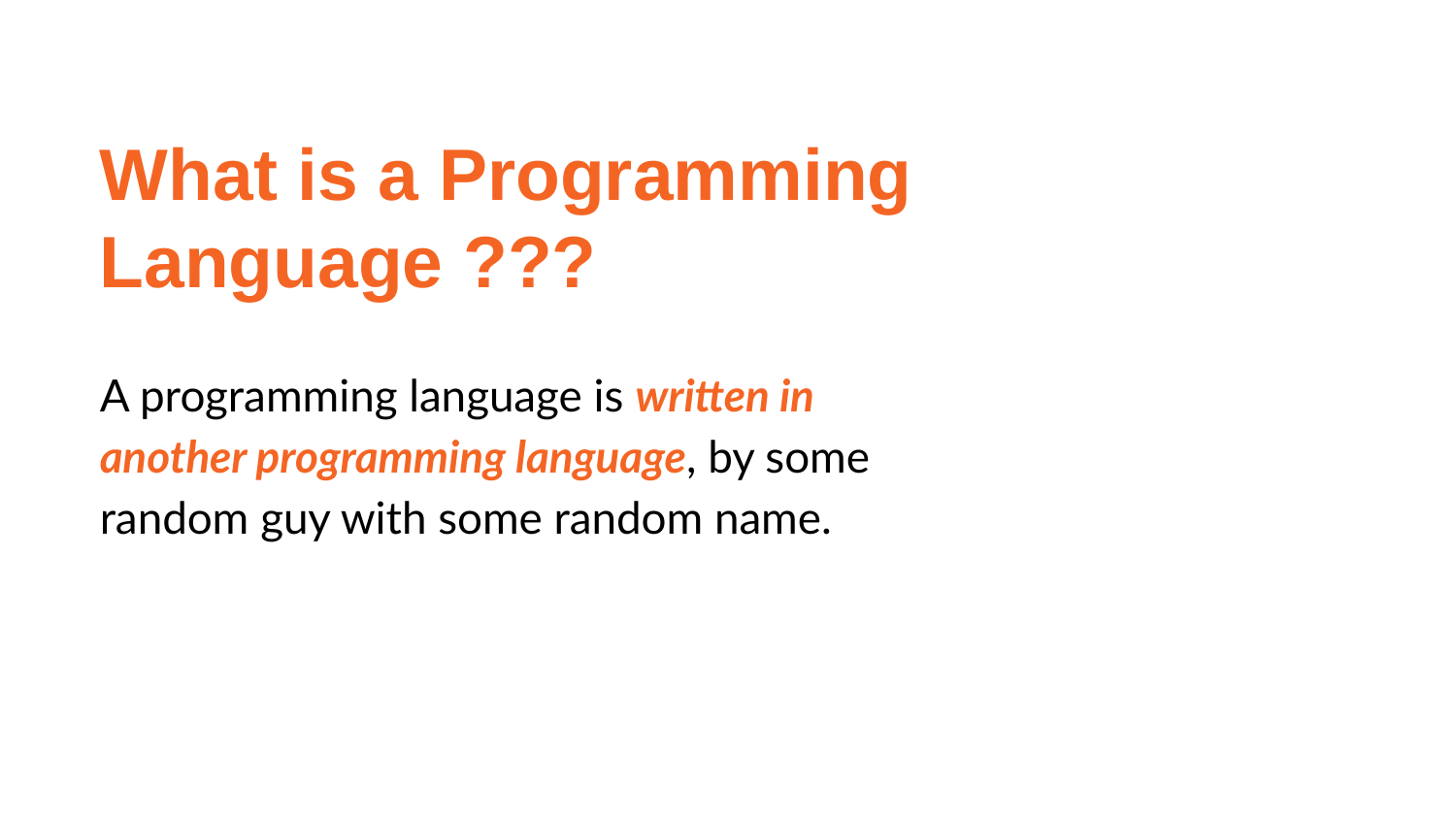

What is a Programming Language ???
A programming language is written in another programming language, by some random guy with some random name.